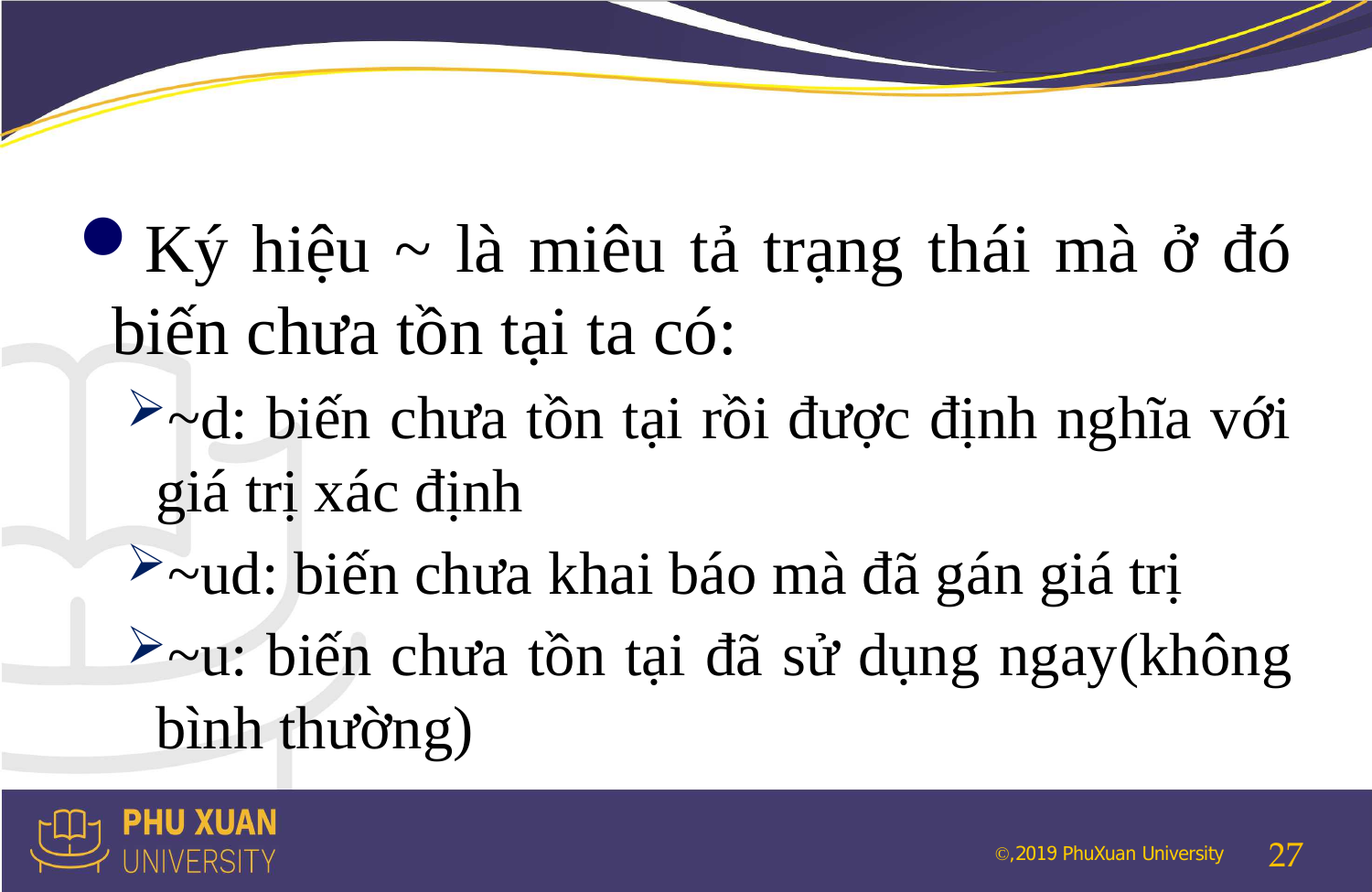

#
Ký hiệu ~ là miêu tả trạng thái mà ở đó biến chưa tồn tại ta có:
~d: biến chưa tồn tại rồi được định nghĩa với giá trị xác định
~ud: biến chưa khai báo mà đã gán giá trị
~u: biến chưa tồn tại đã sử dụng ngay(không bình thường)

27